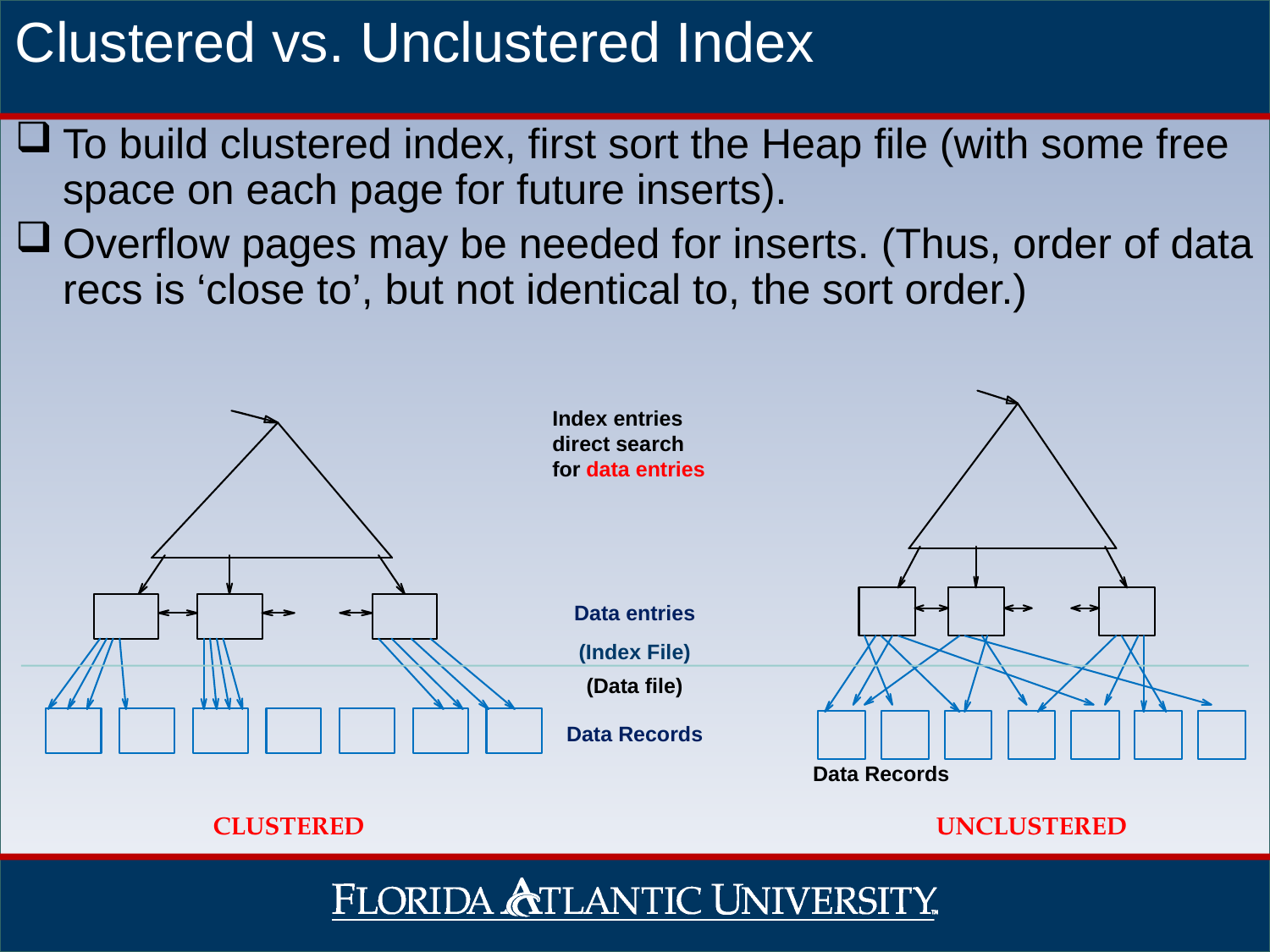

Clustered vs. Unclustered Index
To build clustered index, first sort the Heap file (with some free space on each page for future inserts).
Overflow pages may be needed for inserts. (Thus, order of data recs is ‘close to’, but not identical to, the sort order.)

Index entries
direct search for data entries

Data entries

(Index File)

(Data file)

Data Records

Data Records
CLUSTERED
UNCLUSTERED